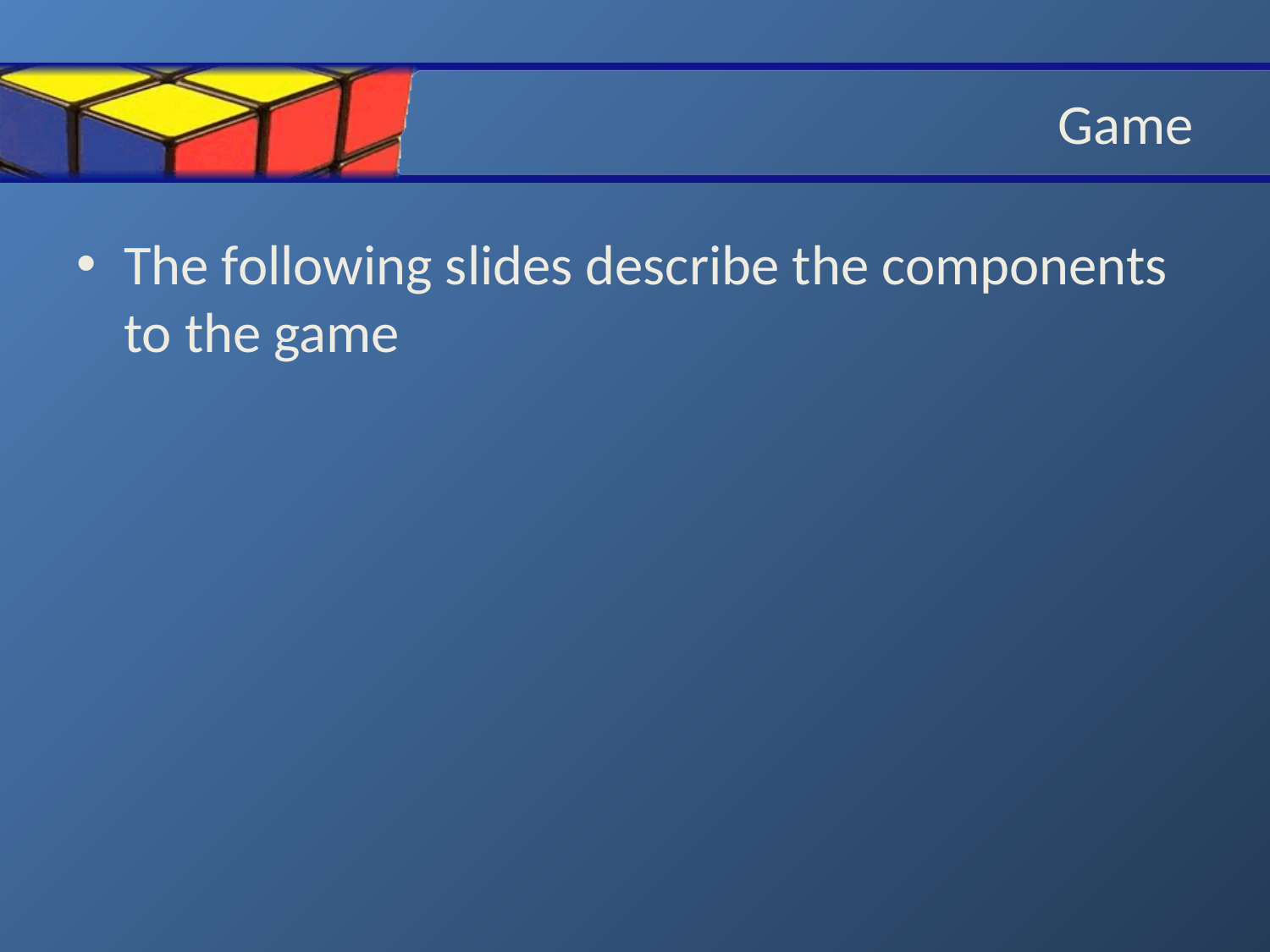

# Game
The following slides describe the components to the game